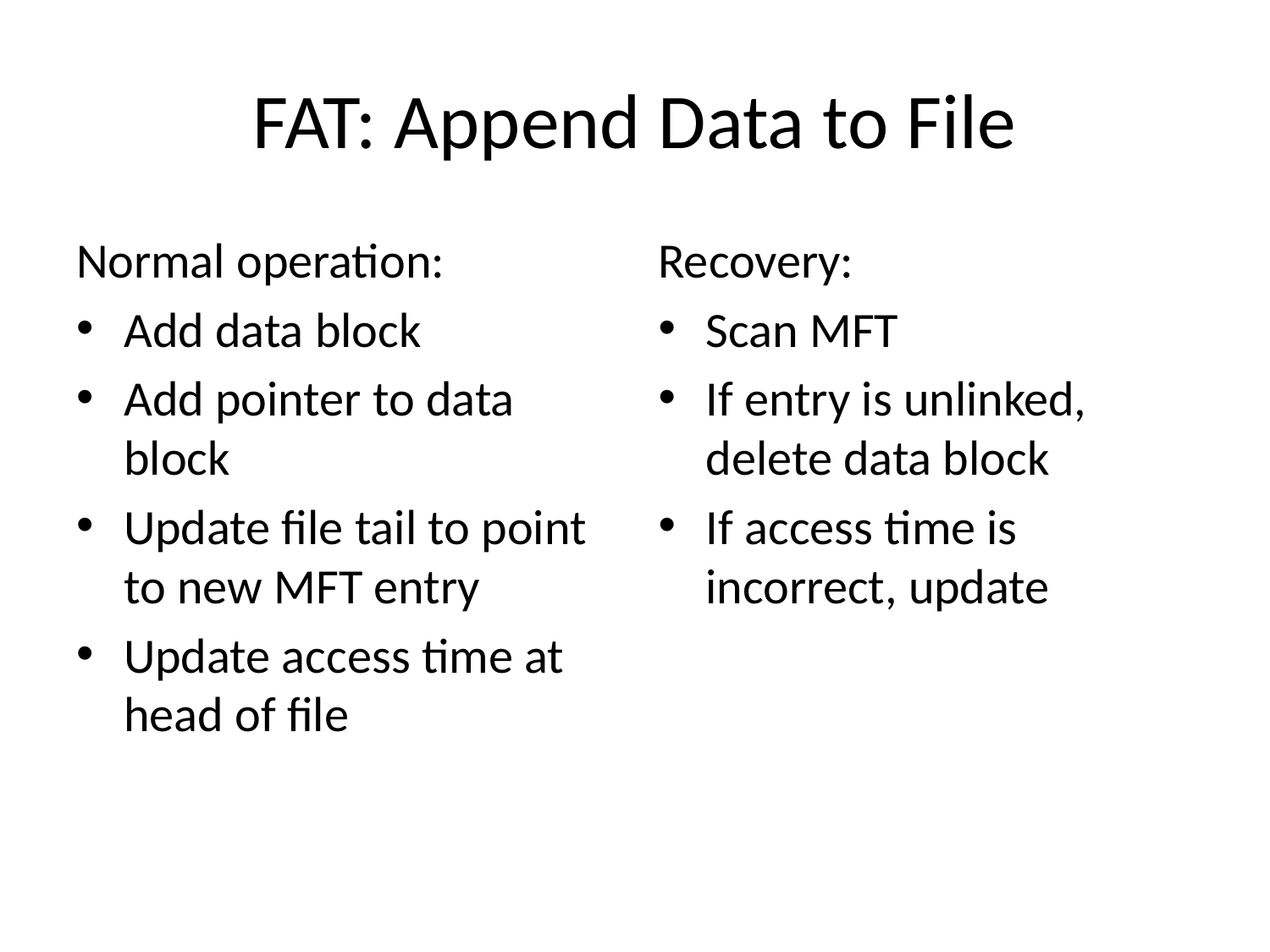

# FAT: Append Data to File
Normal operation:
Add data block
Add pointer to data block
Update file tail to point to new MFT entry
Update access time at head of file
Recovery:
Scan MFT
If entry is unlinked, delete data block
If access time is incorrect, update